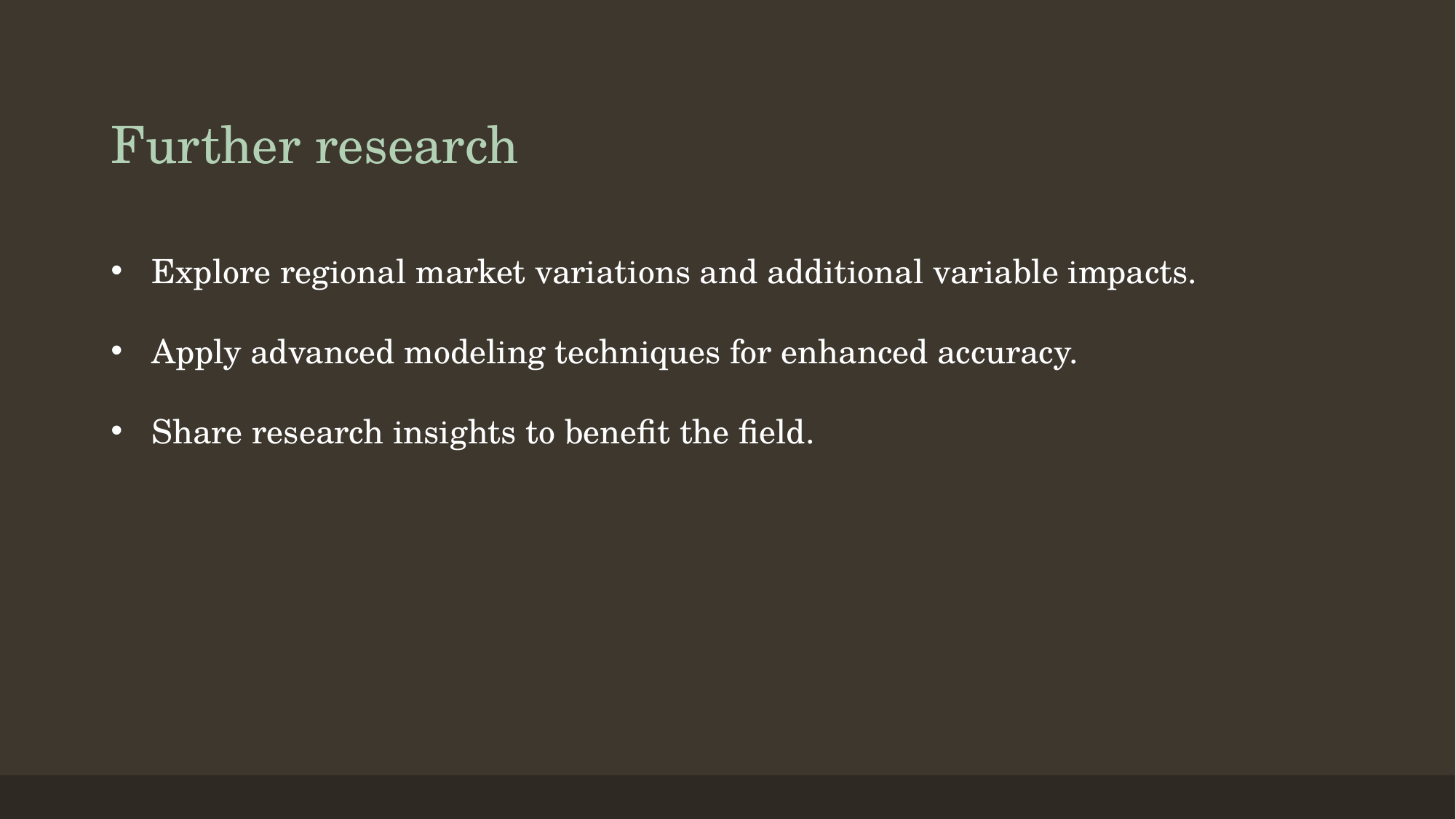

Further research
# Explore regional market variations and additional variable impacts.
Apply advanced modeling techniques for enhanced accuracy.
Share research insights to benefit the field.